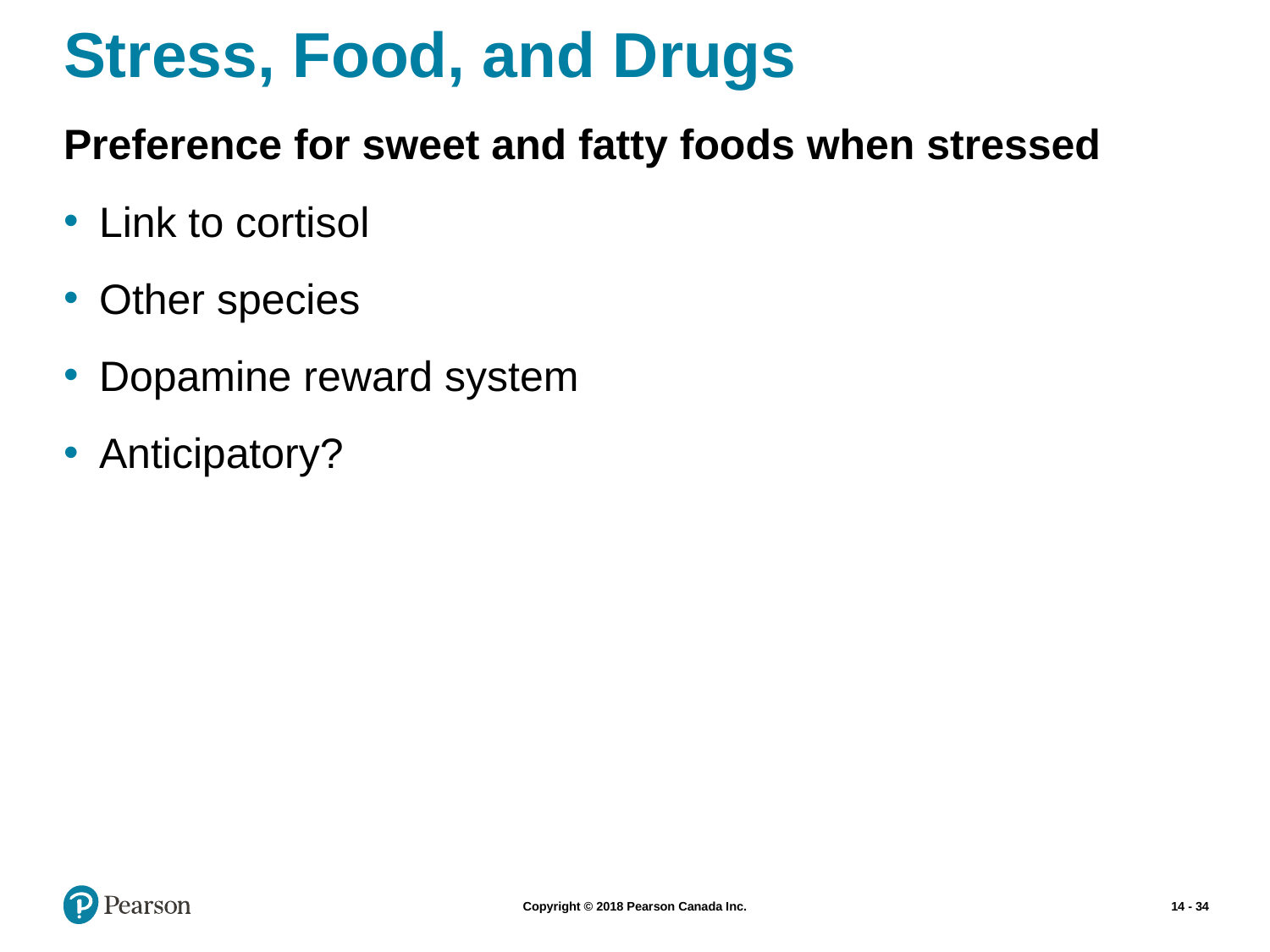

# Stress, Food, and Drugs
Preference for sweet and fatty foods when stressed
Link to cortisol
Other species
Dopamine reward system
Anticipatory?